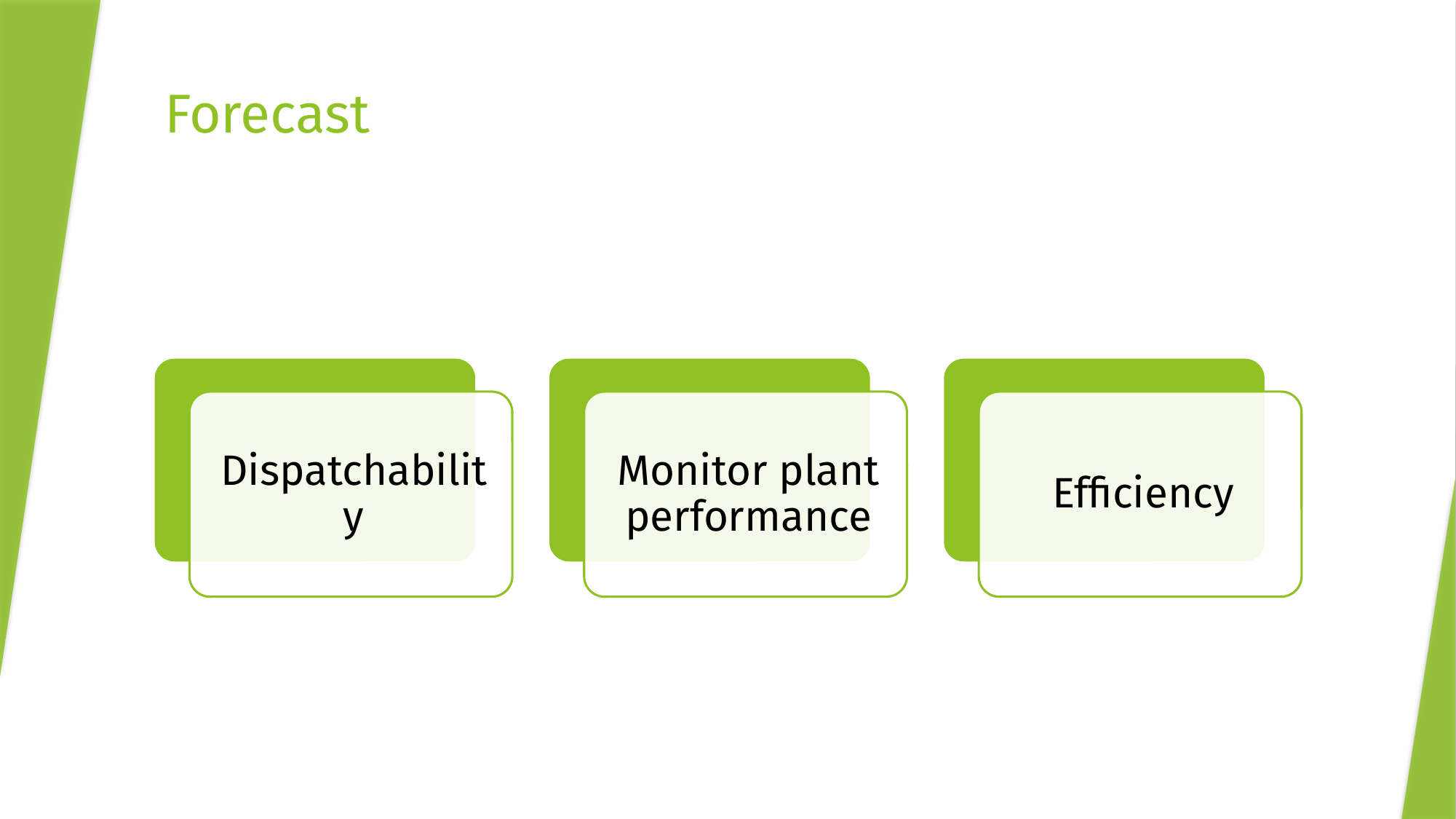

# Forecast
Dispatchability
Monitor plant performance
Efficiency